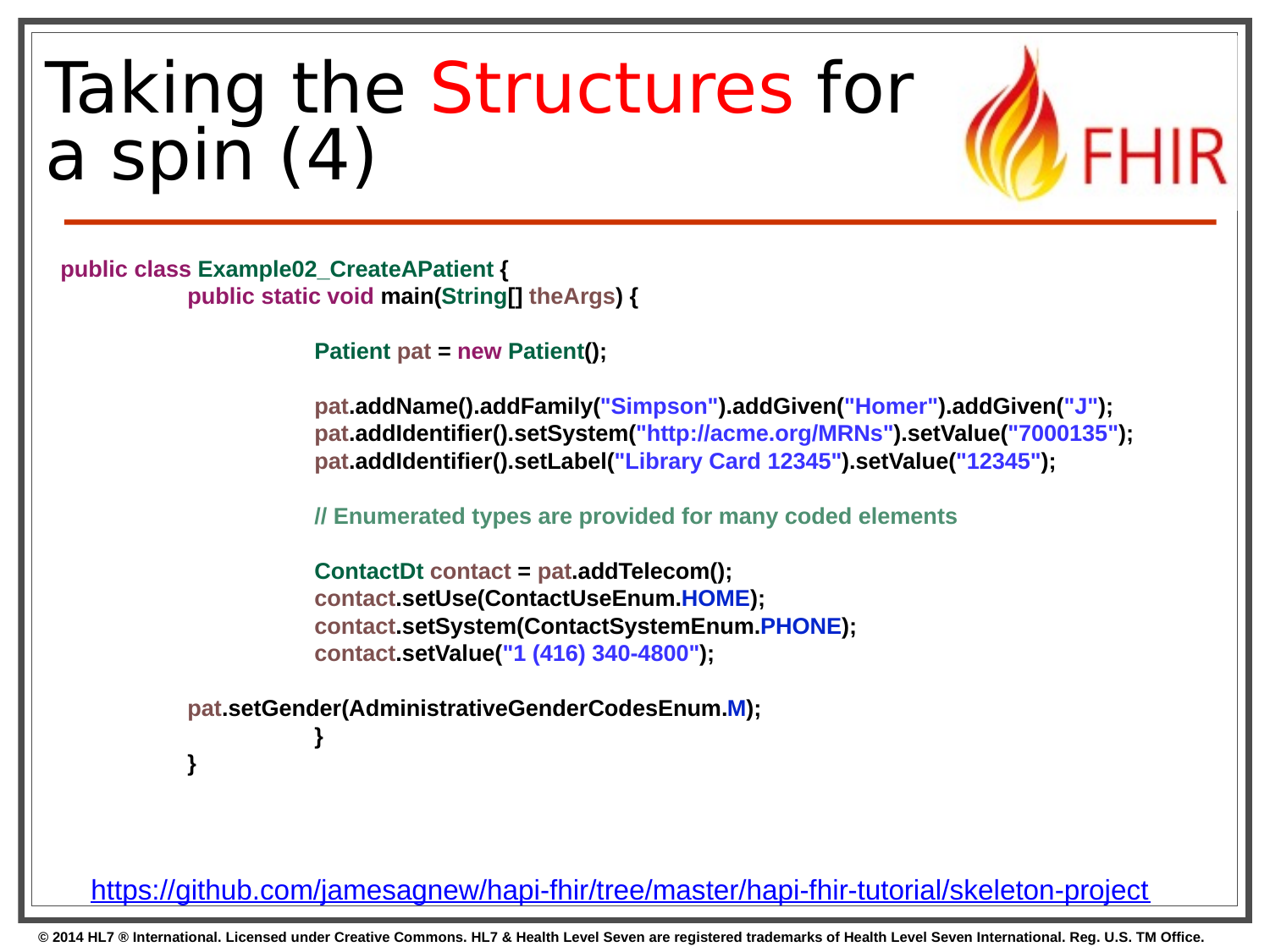

# Taking the Structures for a spin (4)
public class Example02_CreateAPatient {
	public static void main(String[] theArgs) {

		Patient pat = new Patient();

		pat.addName().addFamily("Simpson").addGiven("Homer").addGiven("J");
		pat.addIdentifier().setSystem("http://acme.org/MRNs").setValue("7000135");
		pat.addIdentifier().setLabel("Library Card 12345").setValue("12345");

		// Enumerated types are provided for many coded elements

		ContactDt contact = pat.addTelecom();
		contact.setUse(ContactUseEnum.HOME);
		contact.setSystem(ContactSystemEnum.PHONE);
		contact.setValue("1 (416) 340-4800");

pat.setGender(AdministrativeGenderCodesEnum.M);
	}
}

https://github.com/jamesagnew/hapi-fhir/tree/master/hapi-fhir-tutorial/skeleton-project
17